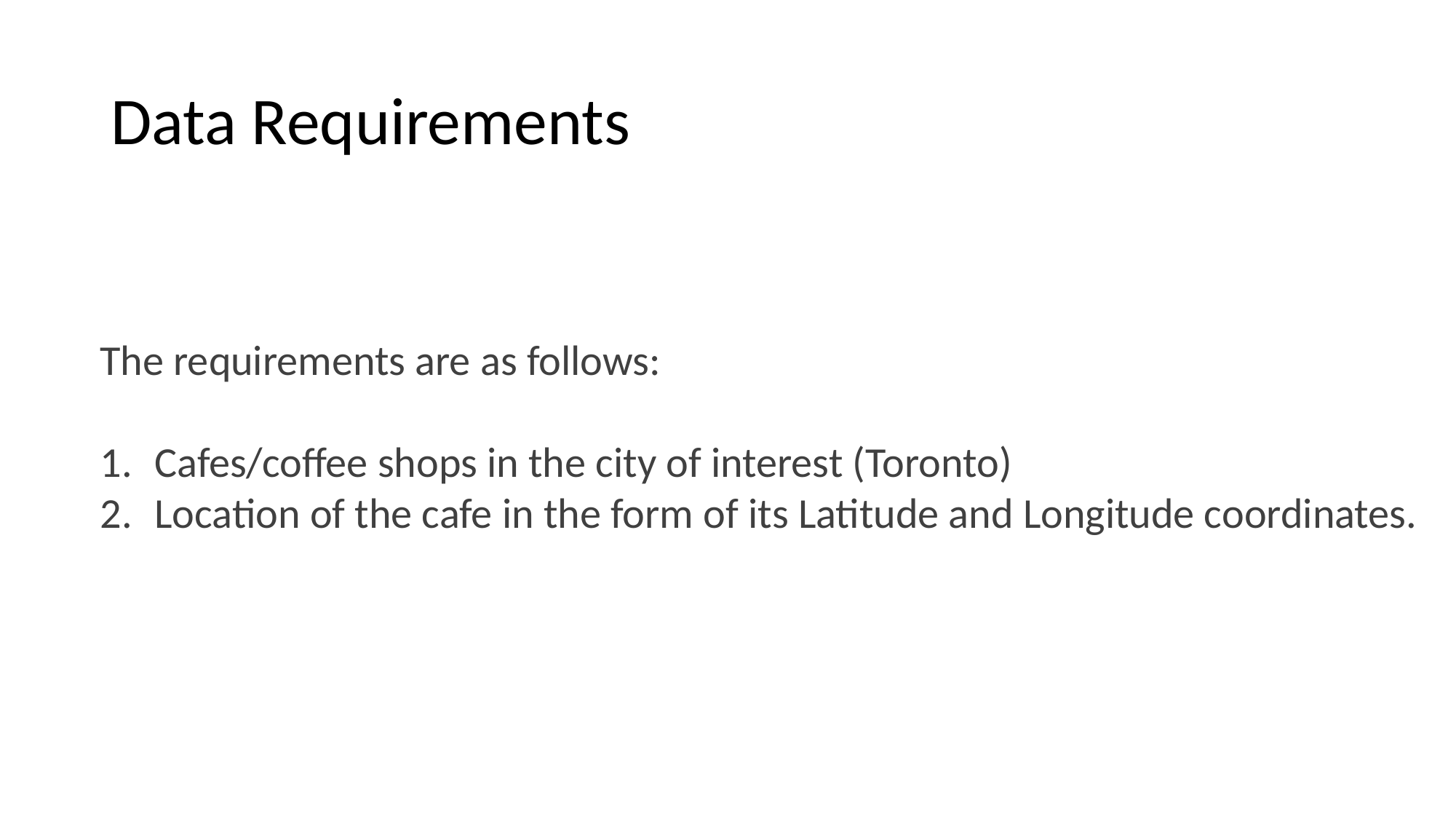

# Data Requirements
The requirements are as follows:

Cafes/coffee shops in the city of interest (Toronto)
Location of the cafe in the form of its Latitude and Longitude coordinates.